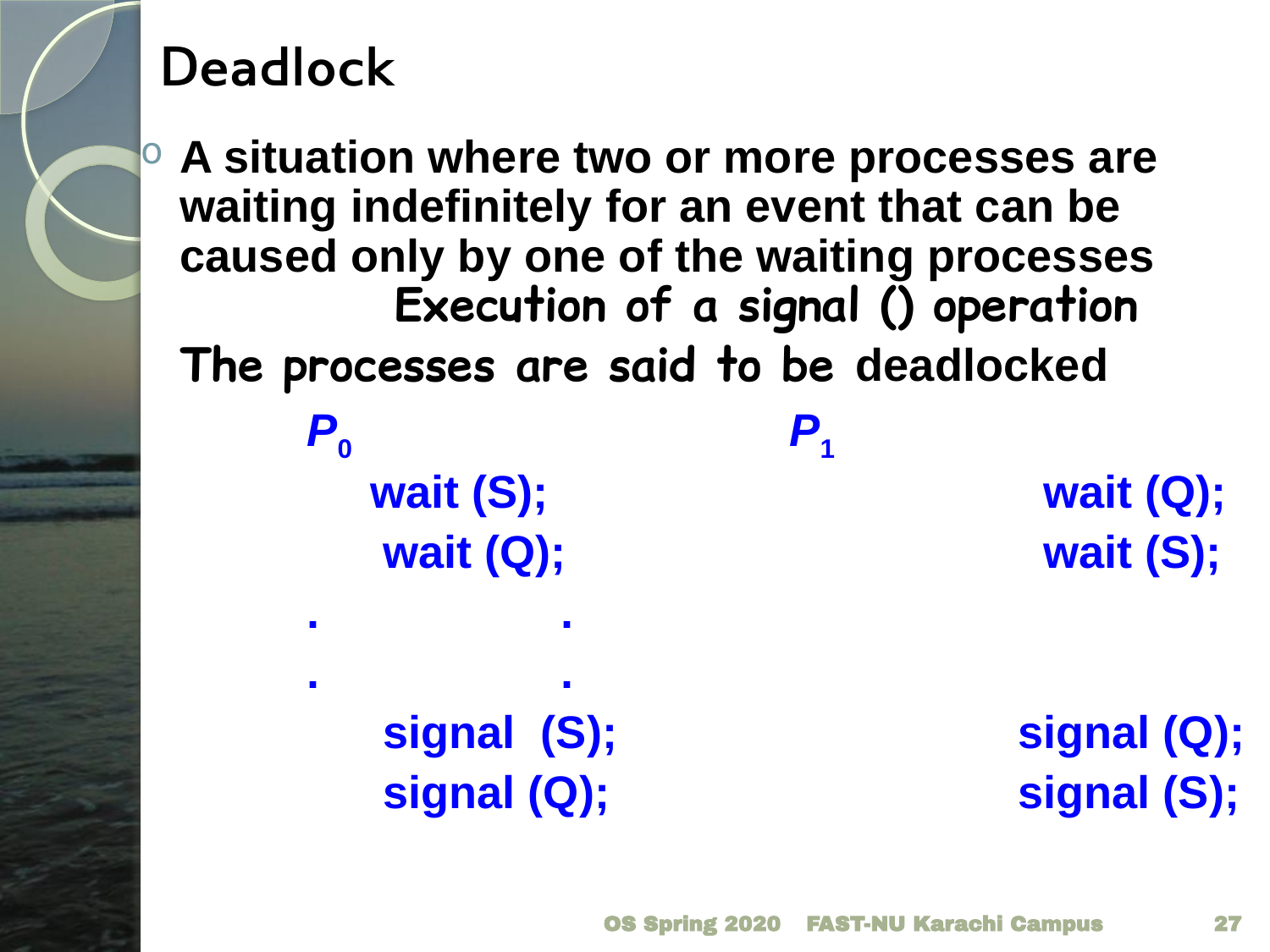

# Deadlock
A situation where two or more processes are waiting indefinitely for an event that can be caused only by one of the waiting processes
		Execution of a signal () operation
	The processes are said to be deadlocked
		P0	                            P1
		     wait (S); 	                            wait (Q);
		      wait (Q); 	                            wait (S);
		. 		.
		. 		.
		      signal  (S); 	                          signal (Q);
		      signal (Q); 	                          signal (S);
OS Spring 2020
FAST-NU Karachi Campus
27